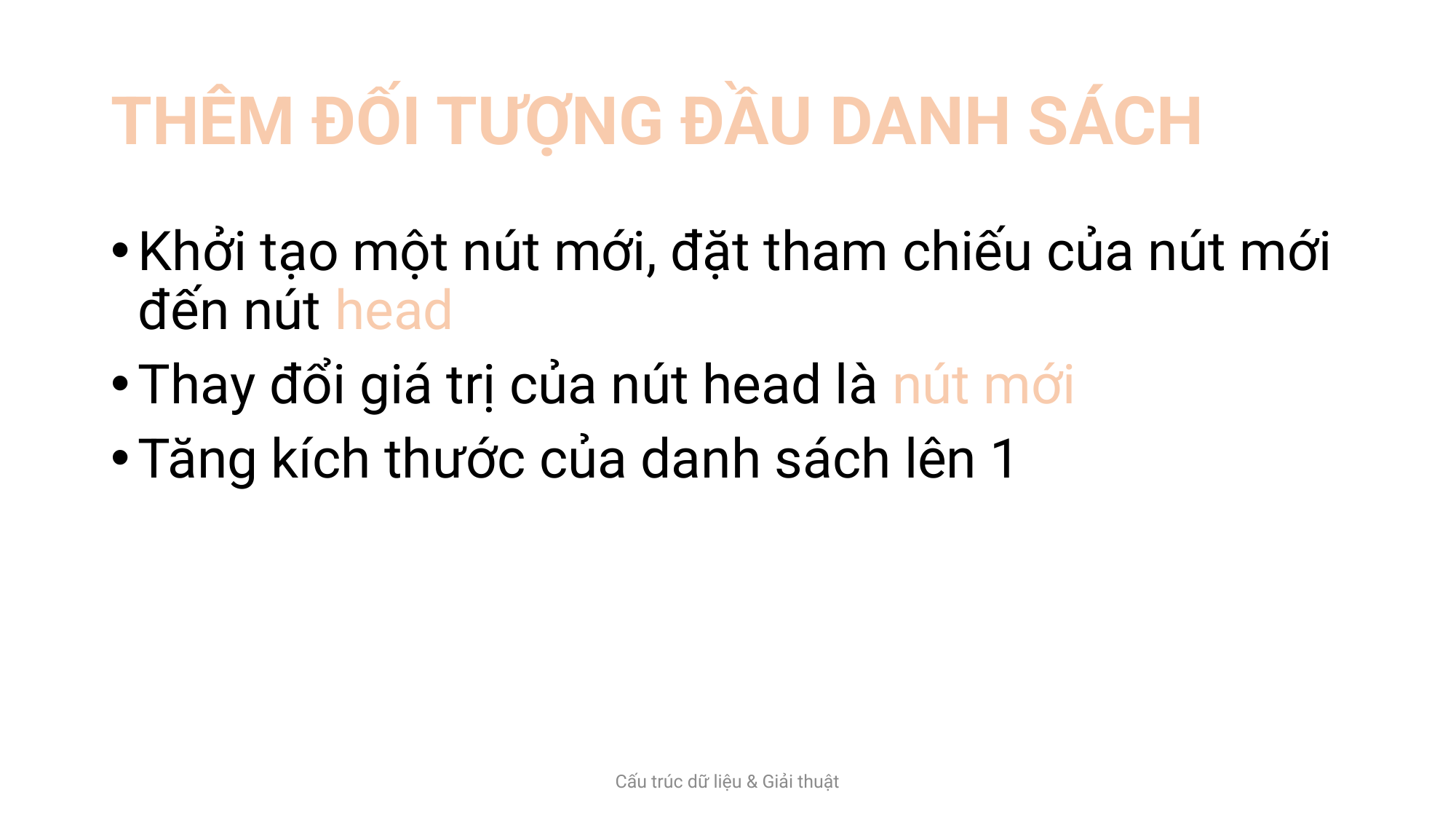

# THÊM ĐỐI TƯỢNG ĐẦU DANH SÁCH
Khởi tạo một nút mới, đặt tham chiếu của nút mới đến nút head
Thay đổi giá trị của nút head là nút mới
Tăng kích thước của danh sách lên 1

Cấu trúc dữ liệu & Giải thuật
31